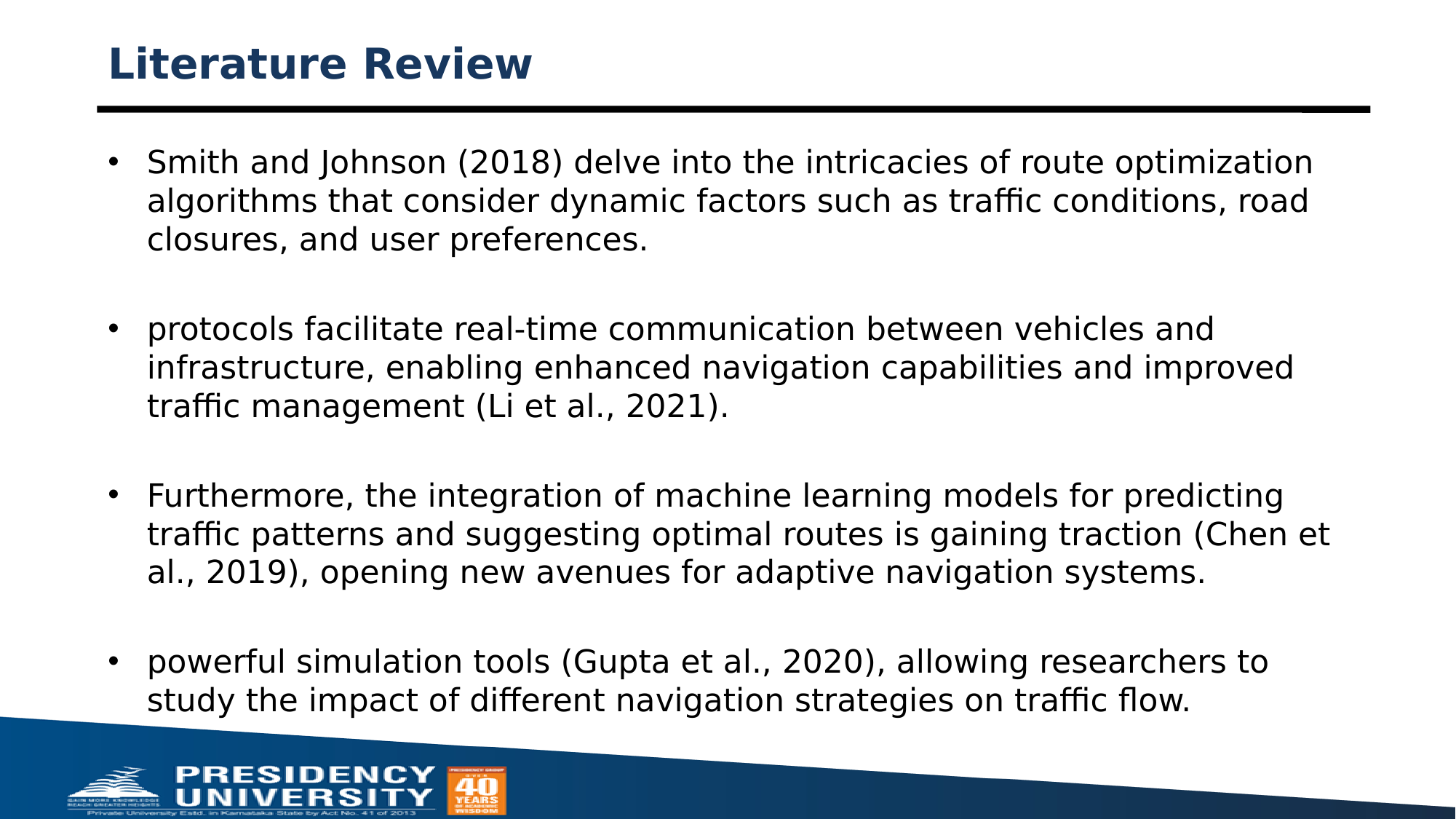

# Literature Review
Smith and Johnson (2018) delve into the intricacies of route optimization algorithms that consider dynamic factors such as traffic conditions, road closures, and user preferences.

protocols facilitate real-time communication between vehicles and infrastructure, enabling enhanced navigation capabilities and improved traffic management (Li et al., 2021).

Furthermore, the integration of machine learning models for predicting traffic patterns and suggesting optimal routes is gaining traction (Chen et al., 2019), opening new avenues for adaptive navigation systems.

powerful simulation tools (Gupta et al., 2020), allowing researchers to study the impact of different navigation strategies on traffic flow.